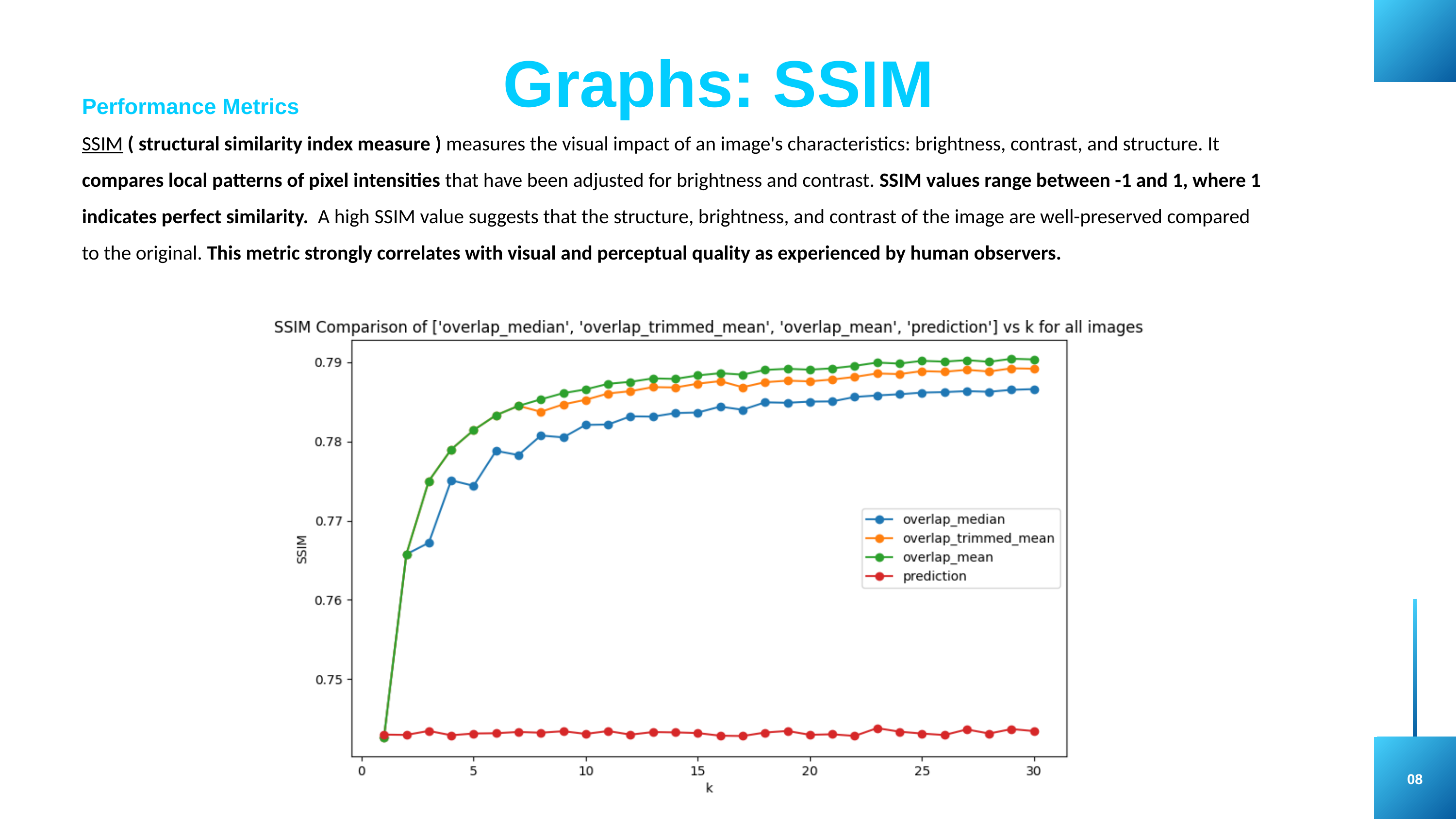

Graphs: SSIM
Performance Metrics
SSIM ( structural similarity index measure ) measures the visual impact of an image's characteristics: brightness, contrast, and structure. It compares local patterns of pixel intensities that have been adjusted for brightness and contrast. SSIM values range between -1 and 1, where 1 indicates perfect similarity.  A high SSIM value suggests that the structure, brightness, and contrast of the image are well-preserved compared to the original. This metric strongly correlates with visual and perceptual quality as experienced by human observers.

08